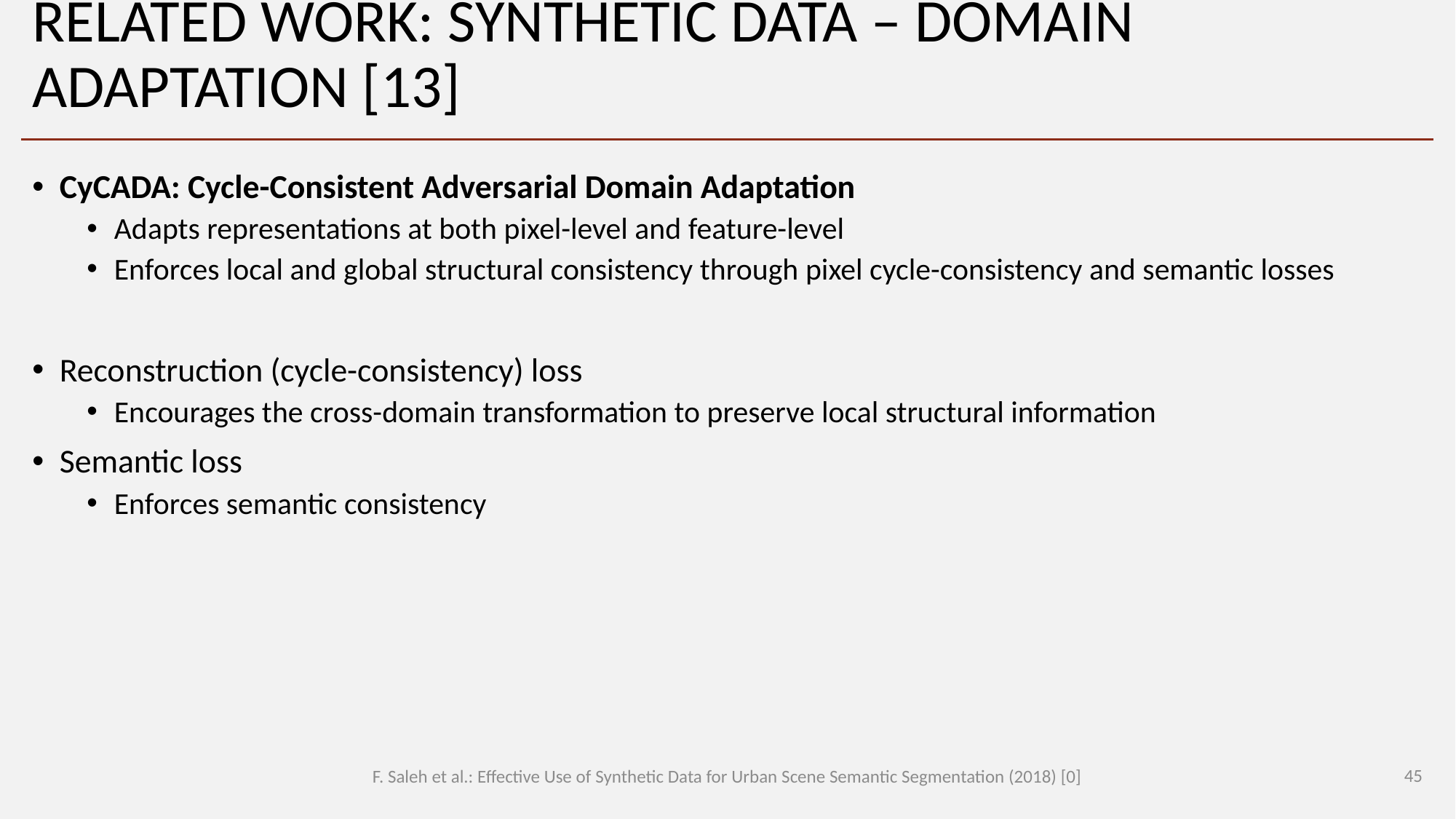

# Related Work: Synthetic Data – Domain Adaptation [13]
CyCADA: Cycle-Consistent Adversarial Domain Adaptation
Adapts representations at both pixel-level and feature-level
Enforces local and global structural consistency through pixel cycle-consistency and semantic losses

Reconstruction (cycle-consistency) loss
Encourages the cross-domain transformation to preserve local structural information
Semantic loss
Enforces semantic consistency
45
F. Saleh et al.: Effective Use of Synthetic Data for Urban Scene Semantic Segmentation (2018) [0]